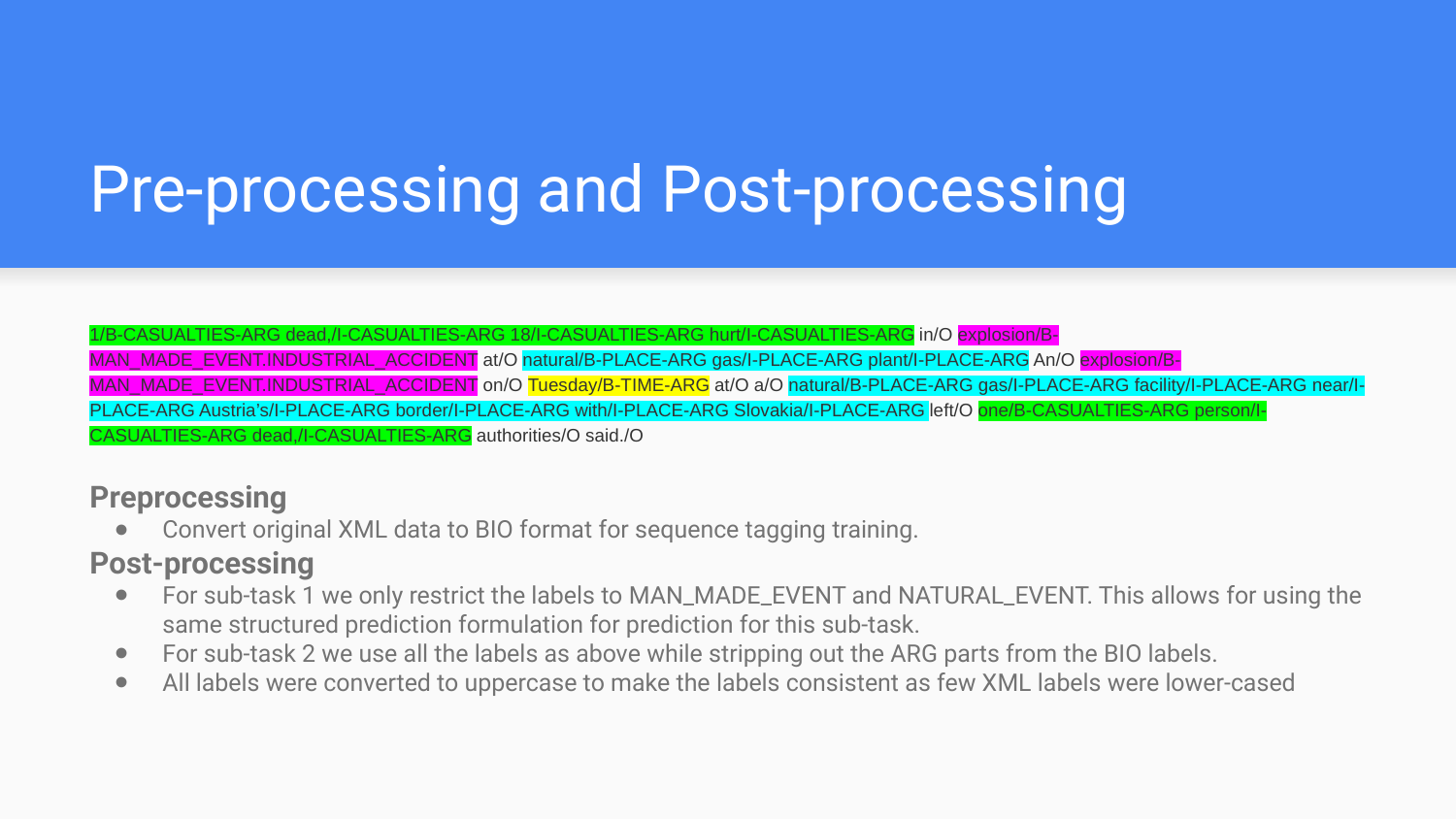

# Pre-processing and Post-processing
1/B-CASUALTIES-ARG dead,/I-CASUALTIES-ARG 18/I-CASUALTIES-ARG hurt/I-CASUALTIES-ARG in/O explosion/B-MAN_MADE_EVENT.INDUSTRIAL_ACCIDENT at/O natural/B-PLACE-ARG gas/I-PLACE-ARG plant/I-PLACE-ARG An/O explosion/B-MAN_MADE_EVENT.INDUSTRIAL_ACCIDENT on/O Tuesday/B-TIME-ARG at/O a/O natural/B-PLACE-ARG gas/I-PLACE-ARG facility/I-PLACE-ARG near/I-PLACE-ARG Austria’s/I-PLACE-ARG border/I-PLACE-ARG with/I-PLACE-ARG Slovakia/I-PLACE-ARG left/O one/B-CASUALTIES-ARG person/I-CASUALTIES-ARG dead,/I-CASUALTIES-ARG authorities/O said./O
Preprocessing
Convert original XML data to BIO format for sequence tagging training.
Post-processing
For sub-task 1 we only restrict the labels to MAN_MADE_EVENT and NATURAL_EVENT. This allows for using the same structured prediction formulation for prediction for this sub-task.
For sub-task 2 we use all the labels as above while stripping out the ARG parts from the BIO labels.
All labels were converted to uppercase to make the labels consistent as few XML labels were lower-cased